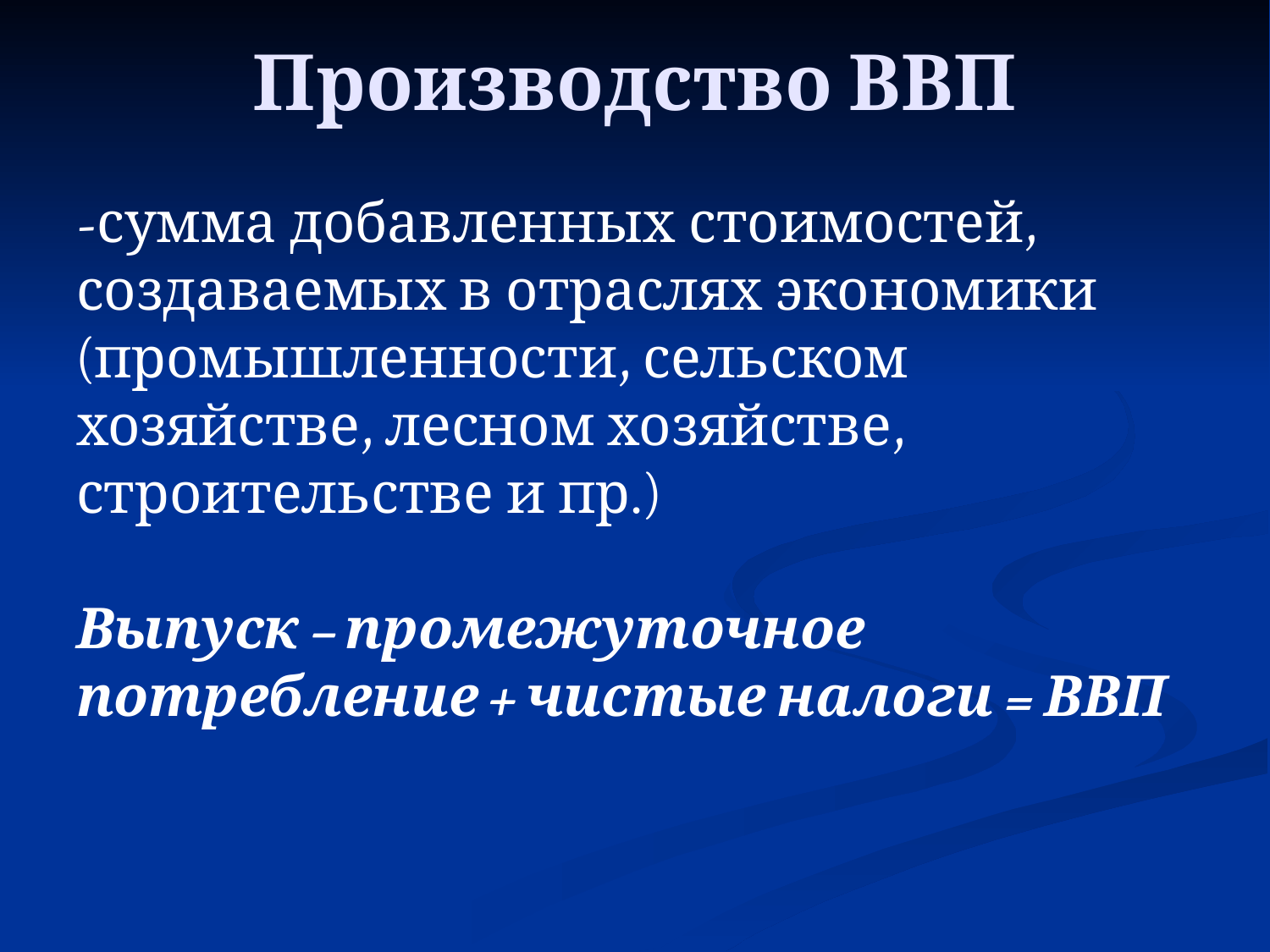

# Производство ВВП
-сумма добавленных стоимостей, создаваемых в отраслях экономики (промышленности, сельском хозяйстве, лесном хозяйстве, строительстве и пр.)

Выпуск – промежуточное потребление + чистые налоги = ВВП